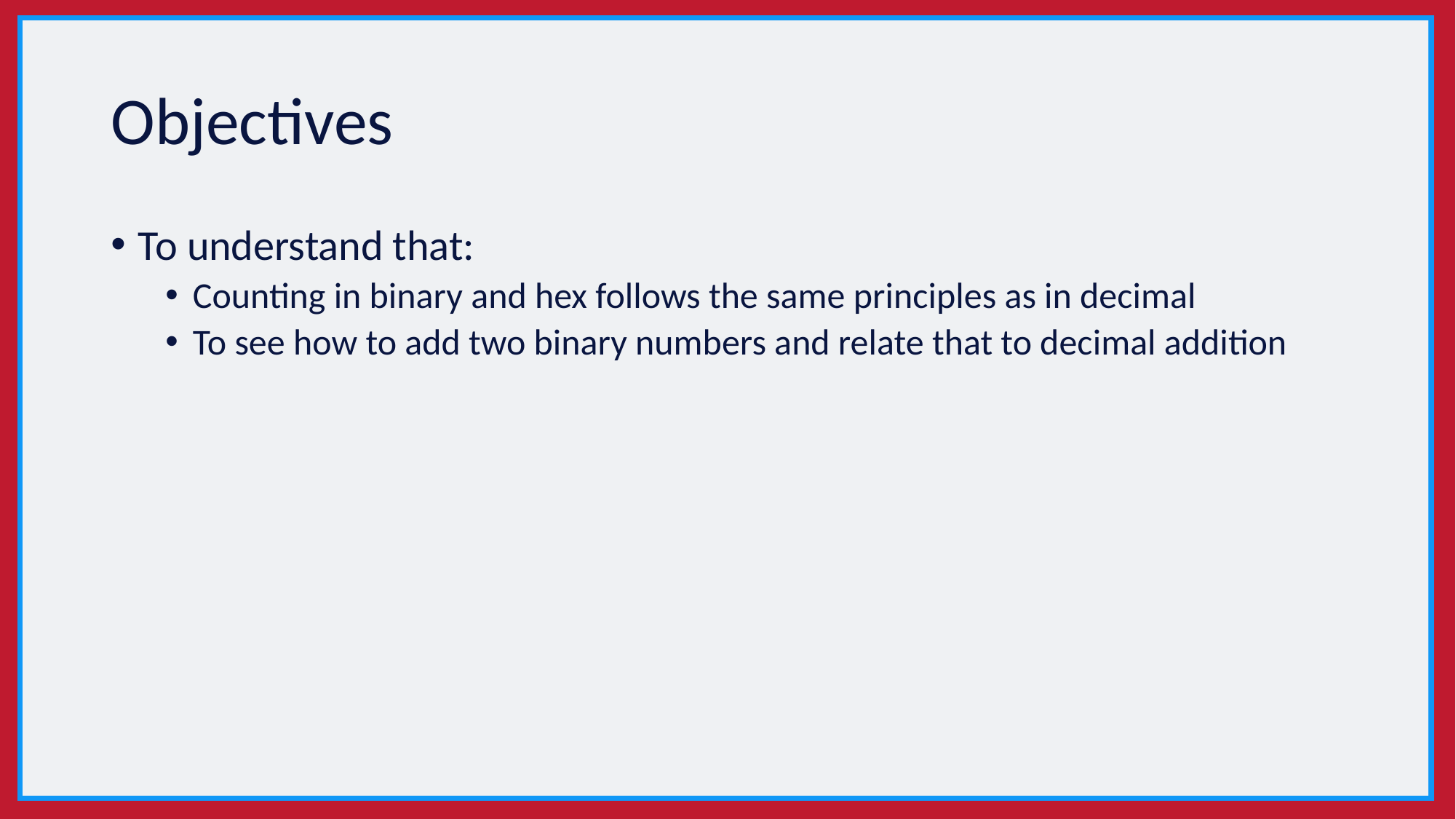

# Objectives
To understand that:
Counting in binary and hex follows the same principles as in decimal
To see how to add two binary numbers and relate that to decimal addition